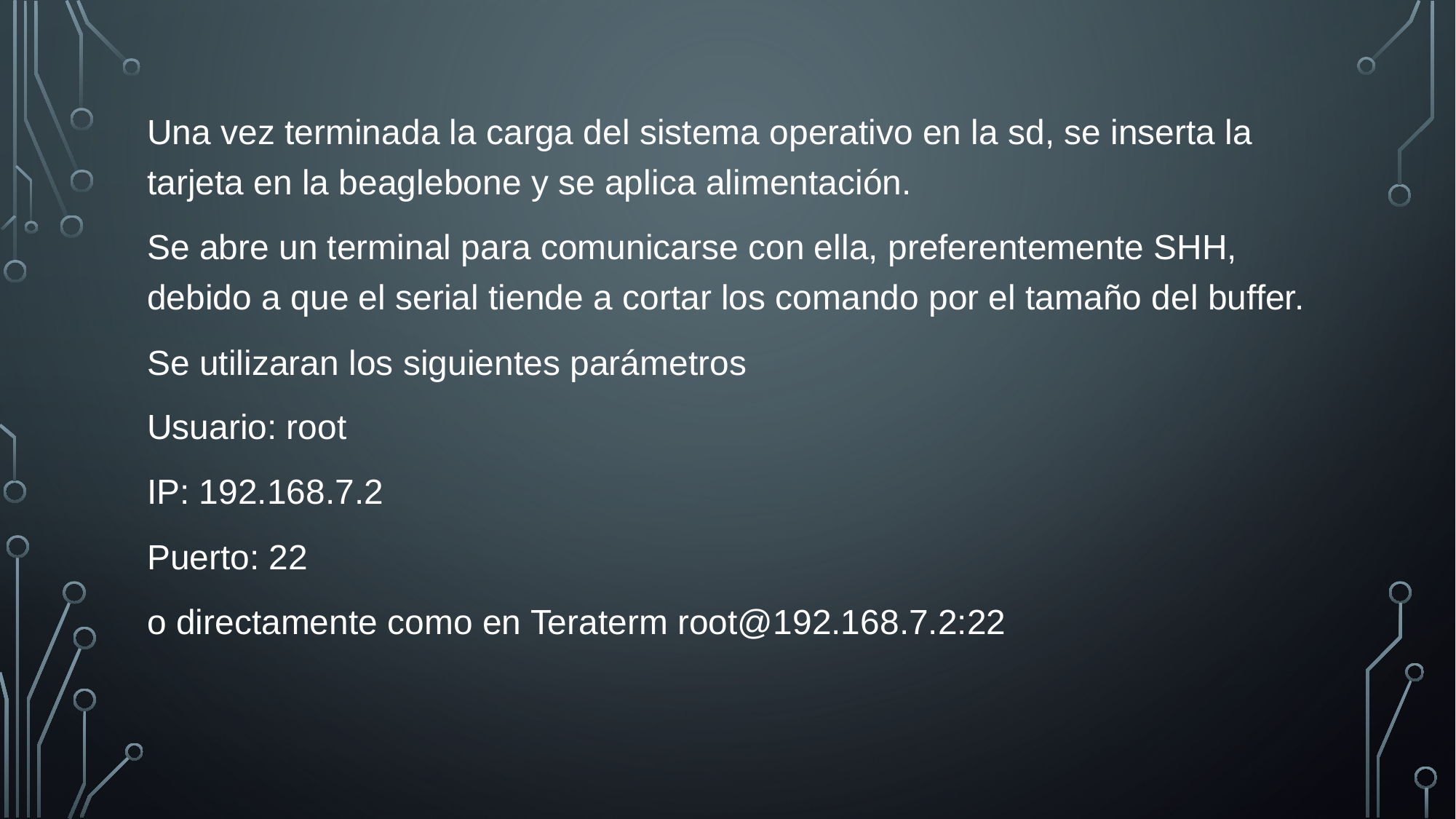

Una vez terminada la carga del sistema operativo en la sd, se inserta la tarjeta en la beaglebone y se aplica alimentación.
Se abre un terminal para comunicarse con ella, preferentemente SHH, debido a que el serial tiende a cortar los comando por el tamaño del buffer.
Se utilizaran los siguientes parámetros
Usuario: root
IP: 192.168.7.2
Puerto: 22
o directamente como en Teraterm root@192.168.7.2:22